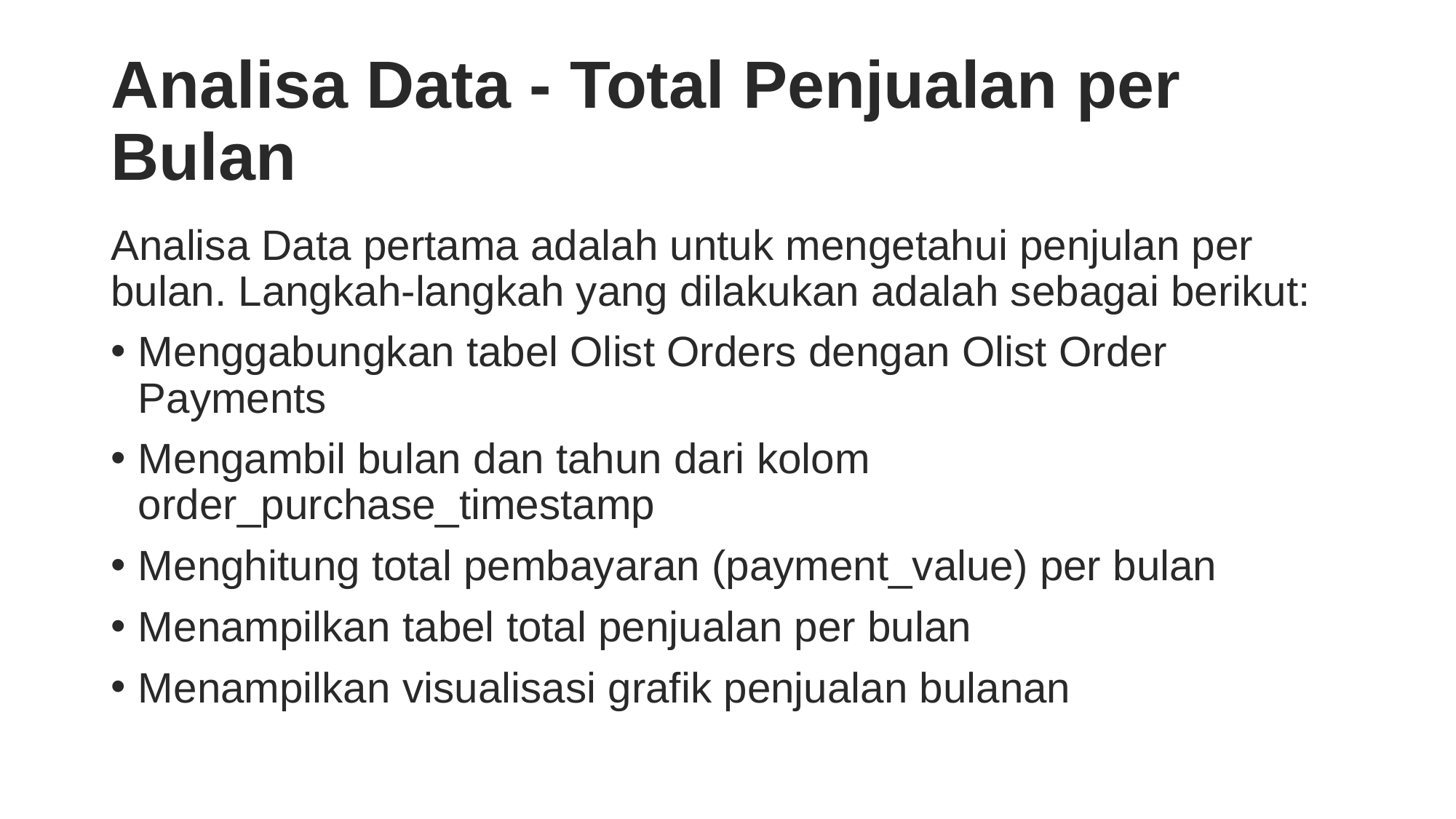

# Analisa Data - Total Penjualan per Bulan
Analisa Data pertama adalah untuk mengetahui penjulan per bulan. Langkah-langkah yang dilakukan adalah sebagai berikut:
Menggabungkan tabel Olist Orders dengan Olist Order Payments
Mengambil bulan dan tahun dari kolom order_purchase_timestamp
Menghitung total pembayaran (payment_value) per bulan
Menampilkan tabel total penjualan per bulan
Menampilkan visualisasi grafik penjualan bulanan